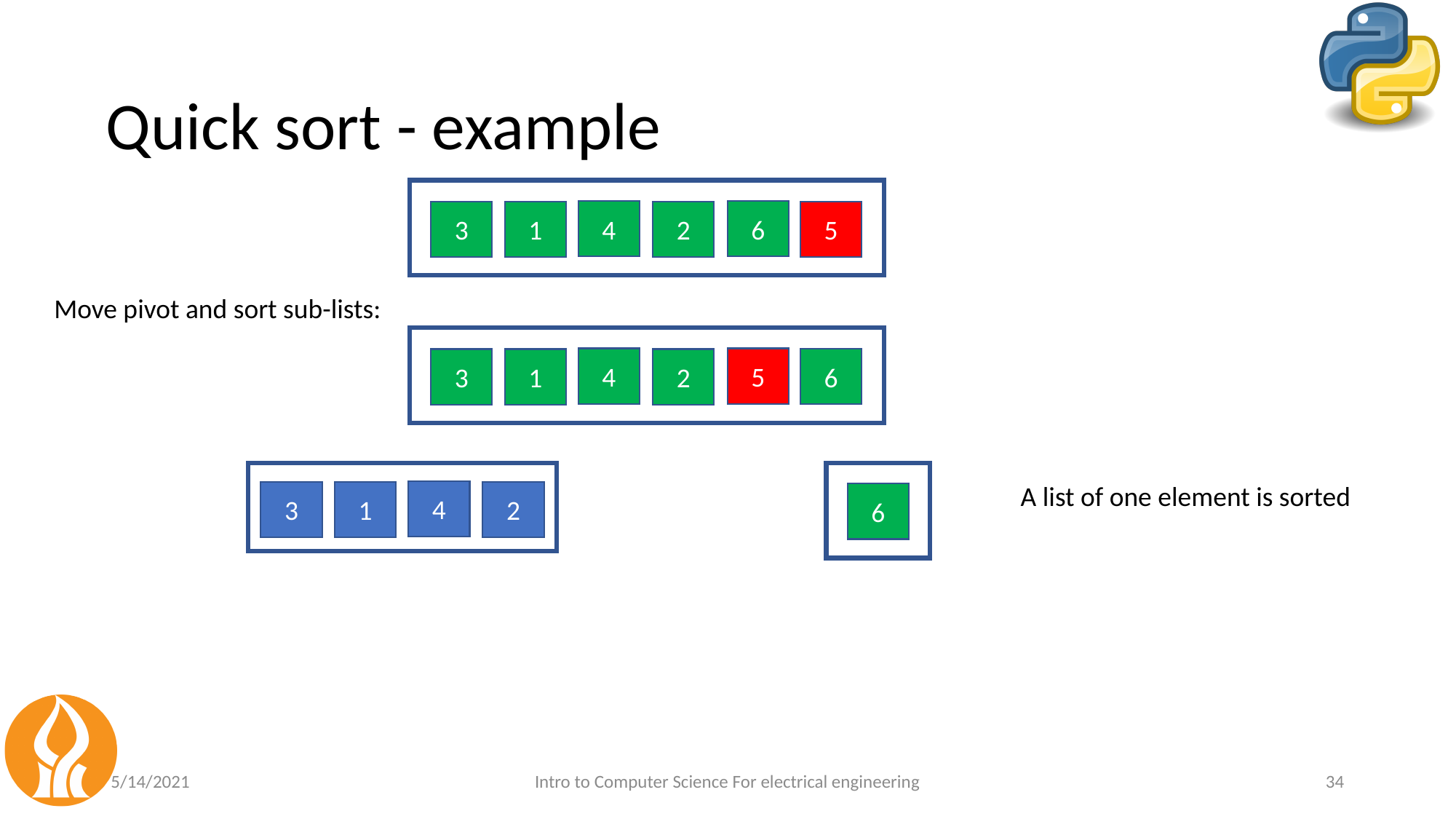

# Quick sort - example

4
6
5
3
1
2
Move pivot and sort sub-lists:

4
5
6
3
1
2

A list of one element is sorted
4
3
1
2
6
5/14/2021
Intro to Computer Science For electrical engineering
34